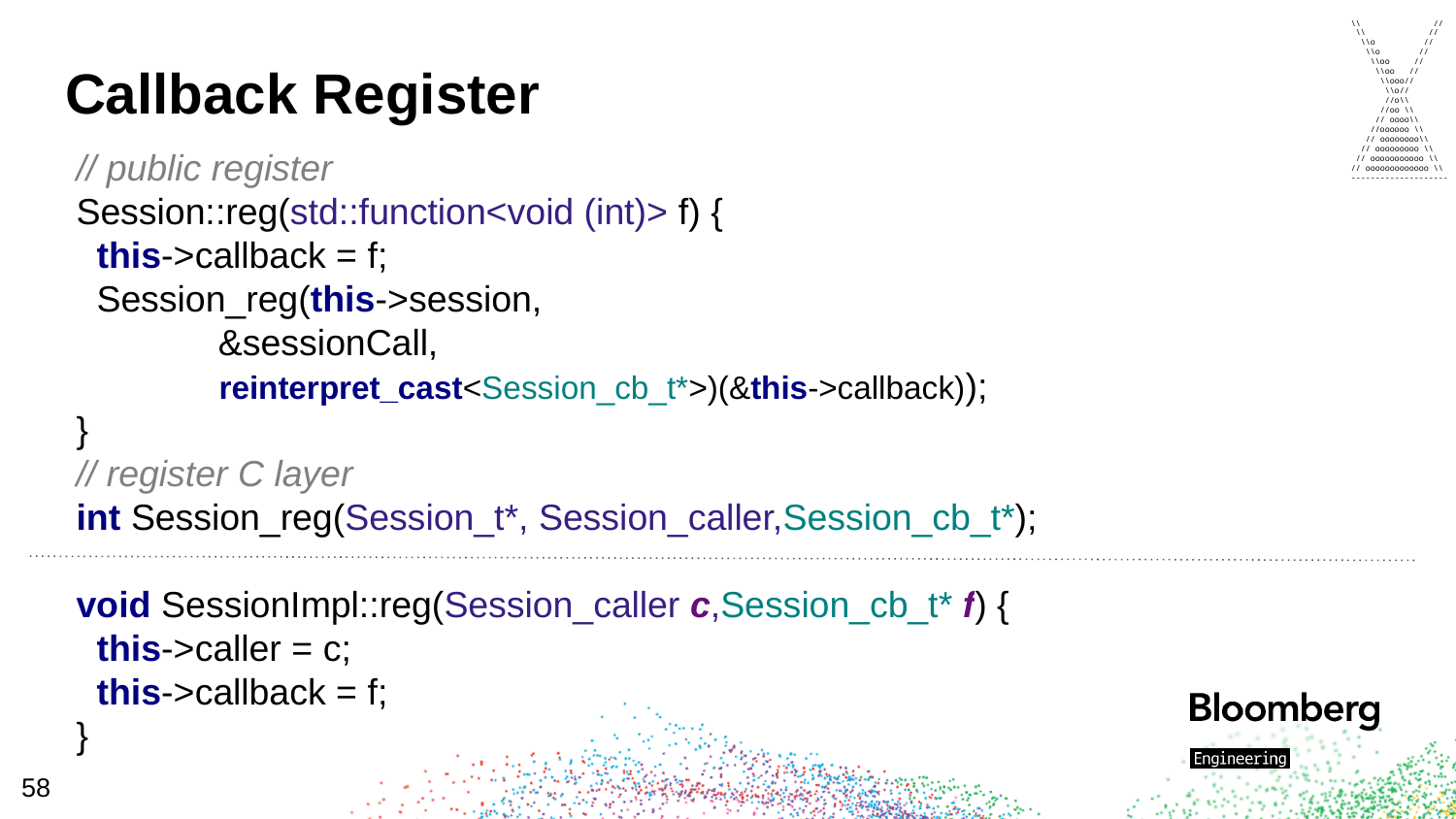

\\               //
 \\             //
  \\o          //
   \\o        //
    \\oo     //
     \\oo   //
      \\ooo//
       \\o//
       //o\\
      //oo \\
     // oooo\\
    //oooooo \\
   // oooooooo\\
  // ooooooooo \\
 // ooooooooooo \\
// ooooooooooooo \\
--------------------
# Callback Register
// public register
Session::reg(std::function<void (int)> f) {
  this->callback = f;
  Session_reg(this->session,
              &sessionCall,
              reinterpret_cast<Session_cb_t*>)(&this->callback));
}
// register C layer
int Session_reg(Session_t*, Session_caller,Session_cb_t*);

void SessionImpl::reg(Session_caller c,Session_cb_t* f) {
  this->caller = c;
  this->callback = f;
}

58